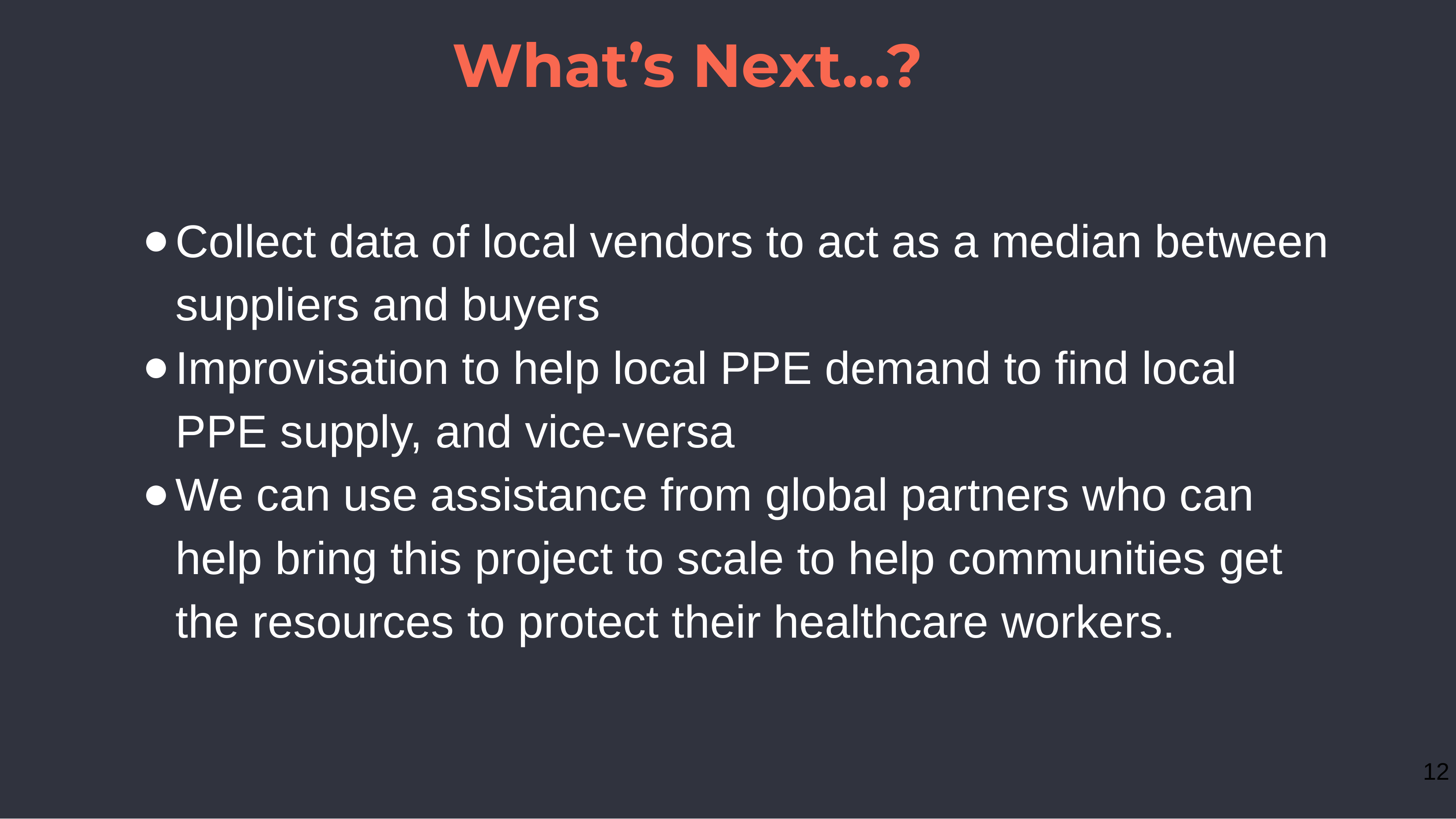

What’s Next…?
Collect data of local vendors to act as a median between suppliers and buyers
Improvisation to help local PPE demand to find local PPE supply, and vice-versa
We can use assistance from global partners who can help bring this project to scale to help communities get the resources to protect their healthcare workers.

12